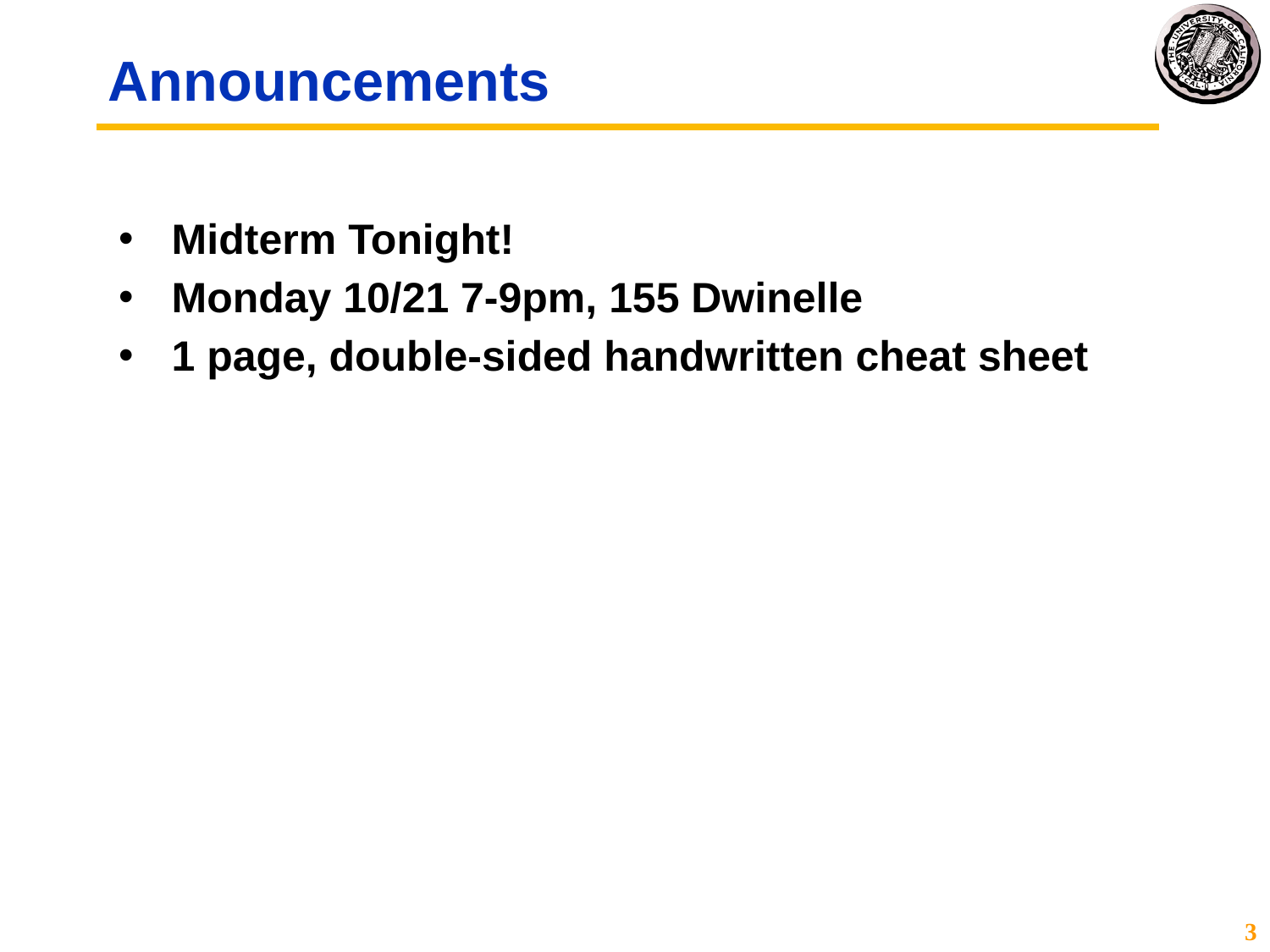

# Announcements

Midterm Tonight!
Monday 10/21 7-9pm, 155 Dwinelle
1 page, double-sided handwritten cheat sheet
3